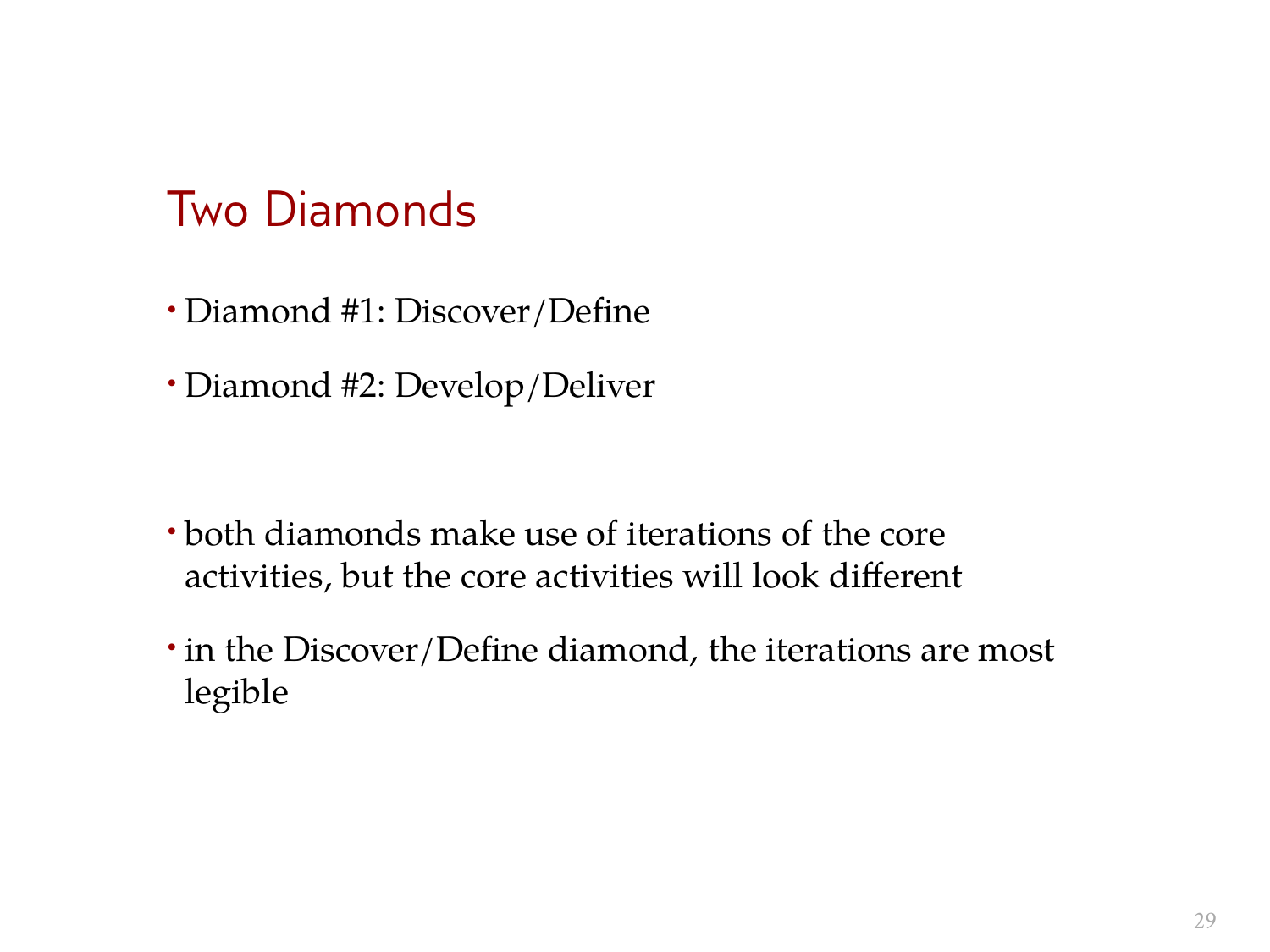

# Two Diamonds
Diamond #1: Discover/Define
Diamond #2: Develop/Deliver

both diamonds make use of iterations of the core activities, but the core activities will look different
in the Discover/Define diamond, the iterations are most legible
29